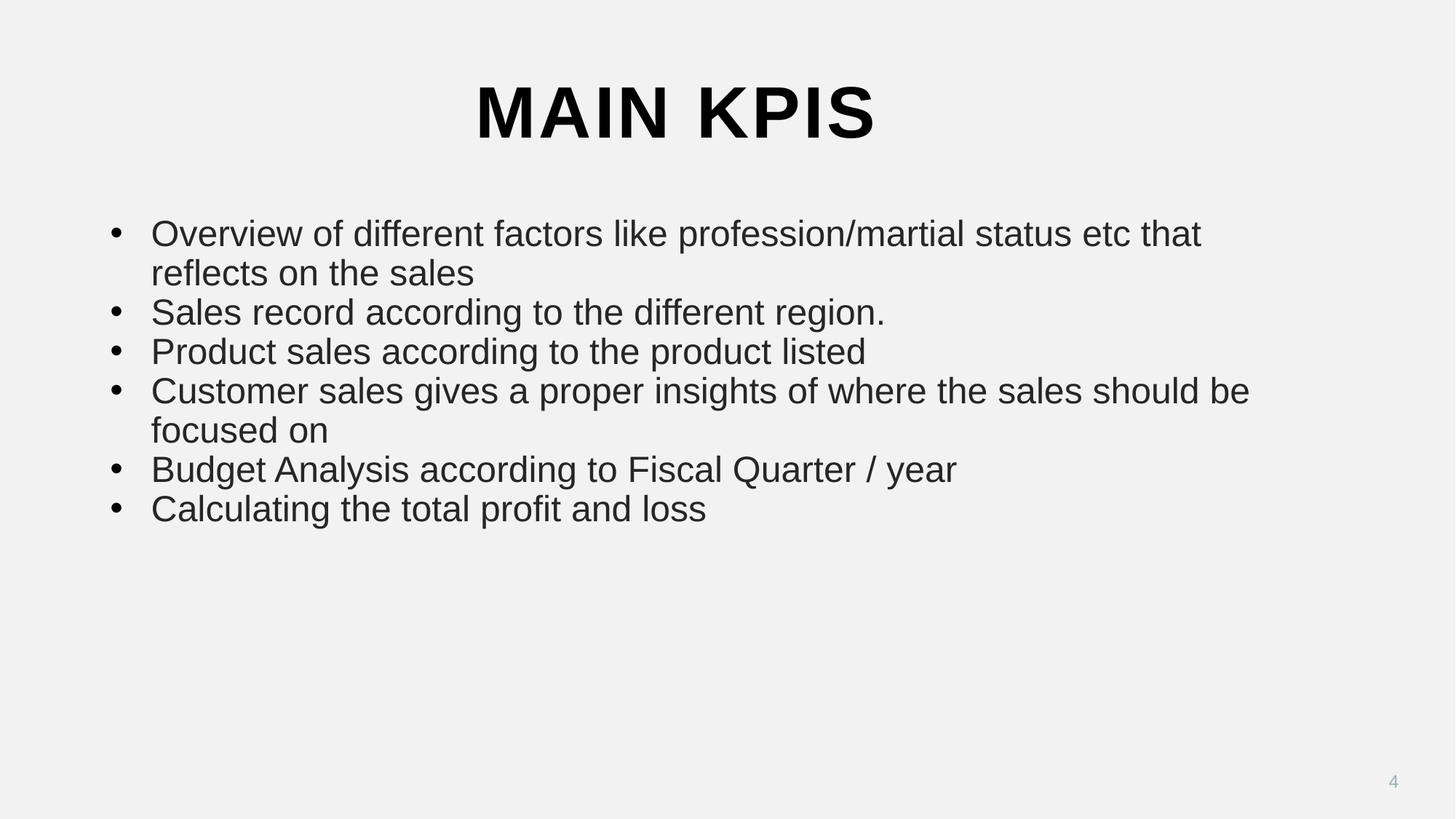

# Main kpIs
Overview of different factors like profession/martial status etc that reflects on the sales
Sales record according to the different region.
Product sales according to the product listed
Customer sales gives a proper insights of where the sales should be focused on
Budget Analysis according to Fiscal Quarter / year
Calculating the total profit and loss

4